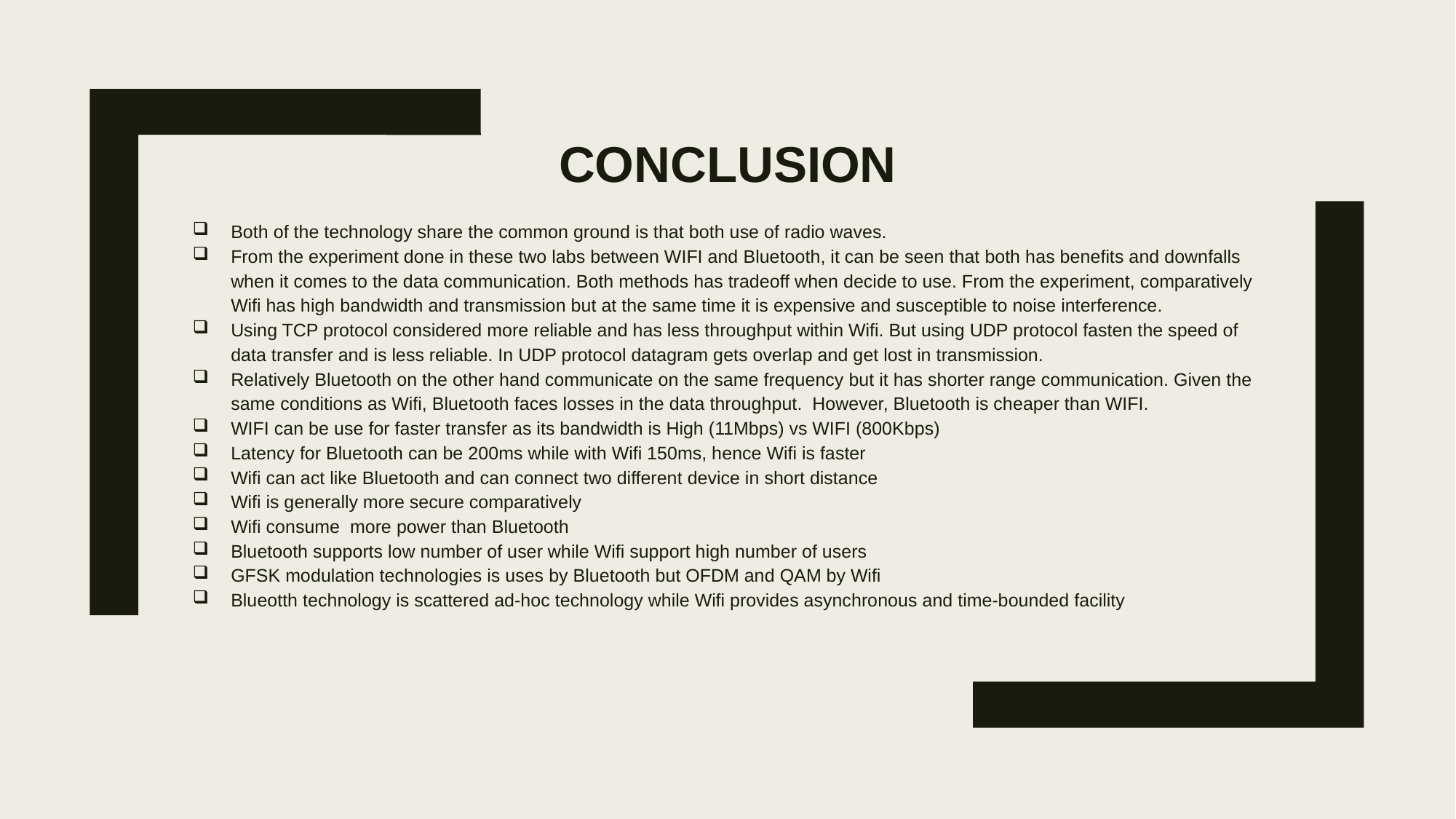

# Conclusion
Both of the technology share the common ground is that both use of radio waves.
From the experiment done in these two labs between WIFI and Bluetooth, it can be seen that both has benefits and downfalls when it comes to the data communication. Both methods has tradeoff when decide to use. From the experiment, comparatively Wifi has high bandwidth and transmission but at the same time it is expensive and susceptible to noise interference.
Using TCP protocol considered more reliable and has less throughput within Wifi. But using UDP protocol fasten the speed of data transfer and is less reliable. In UDP protocol datagram gets overlap and get lost in transmission.
Relatively Bluetooth on the other hand communicate on the same frequency but it has shorter range communication. Given the same conditions as Wifi, Bluetooth faces losses in the data throughput.  However, Bluetooth is cheaper than WIFI.
WIFI can be use for faster transfer as its bandwidth is High (11Mbps) vs WIFI (800Kbps)
Latency for Bluetooth can be 200ms while with Wifi 150ms, hence Wifi is faster
Wifi can act like Bluetooth and can connect two different device in short distance
Wifi is generally more secure comparatively
Wifi consume  more power than Bluetooth
Bluetooth supports low number of user while Wifi support high number of users
GFSK modulation technologies is uses by Bluetooth but OFDM and QAM by Wifi
Blueotth technology is scattered ad-hoc technology while Wifi provides asynchronous and time-bounded facility